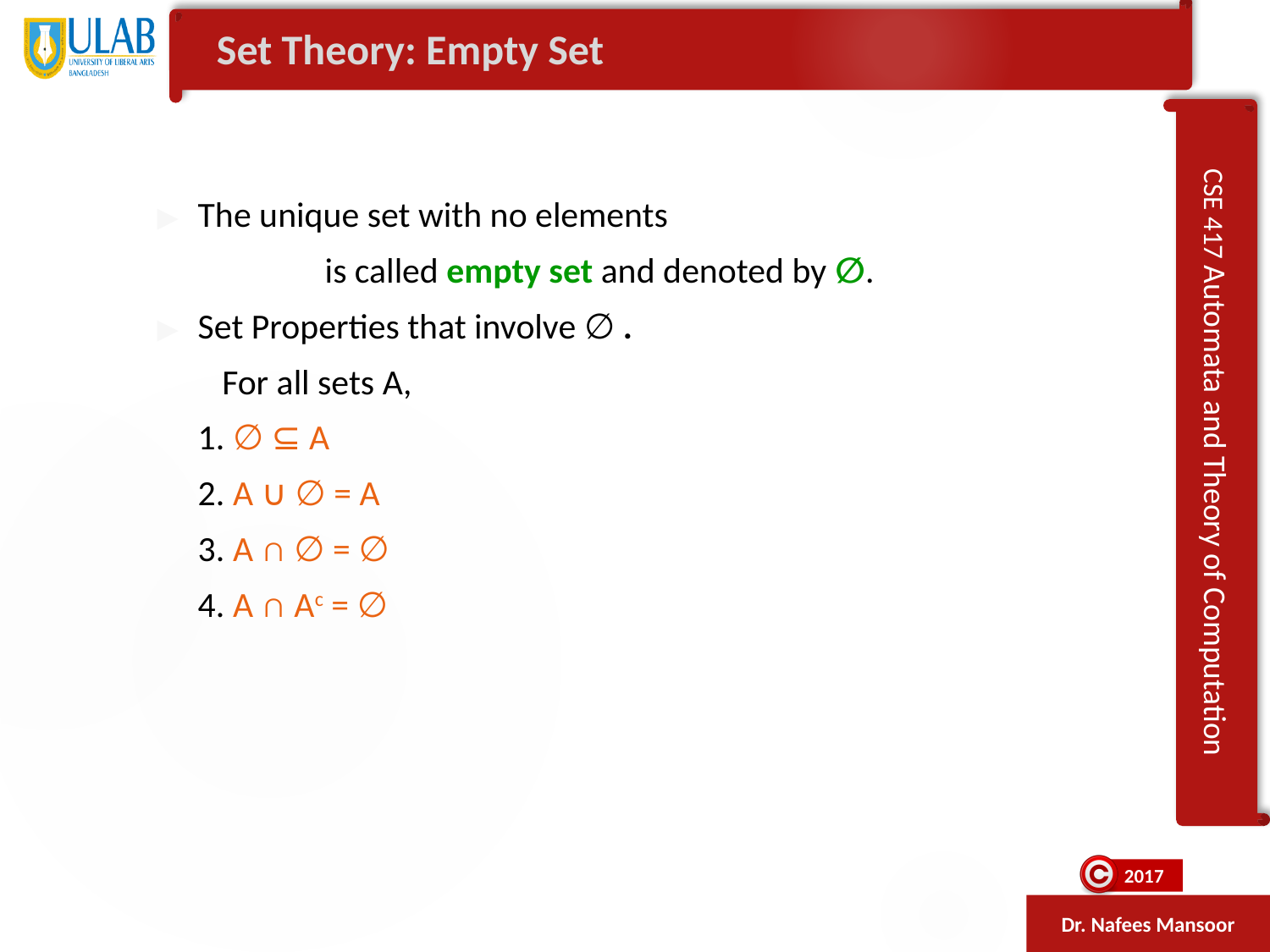

Set Theory: Empty Set
The unique set with no elements
		is called empty set and denoted by ∅.
Set Properties that involve ∅ .
	   For all sets A,
	1. ∅ ⊆ A
	2. A ∪ ∅ = A
	3. A ∩ ∅ = ∅
	4. A ∩ Ac = ∅